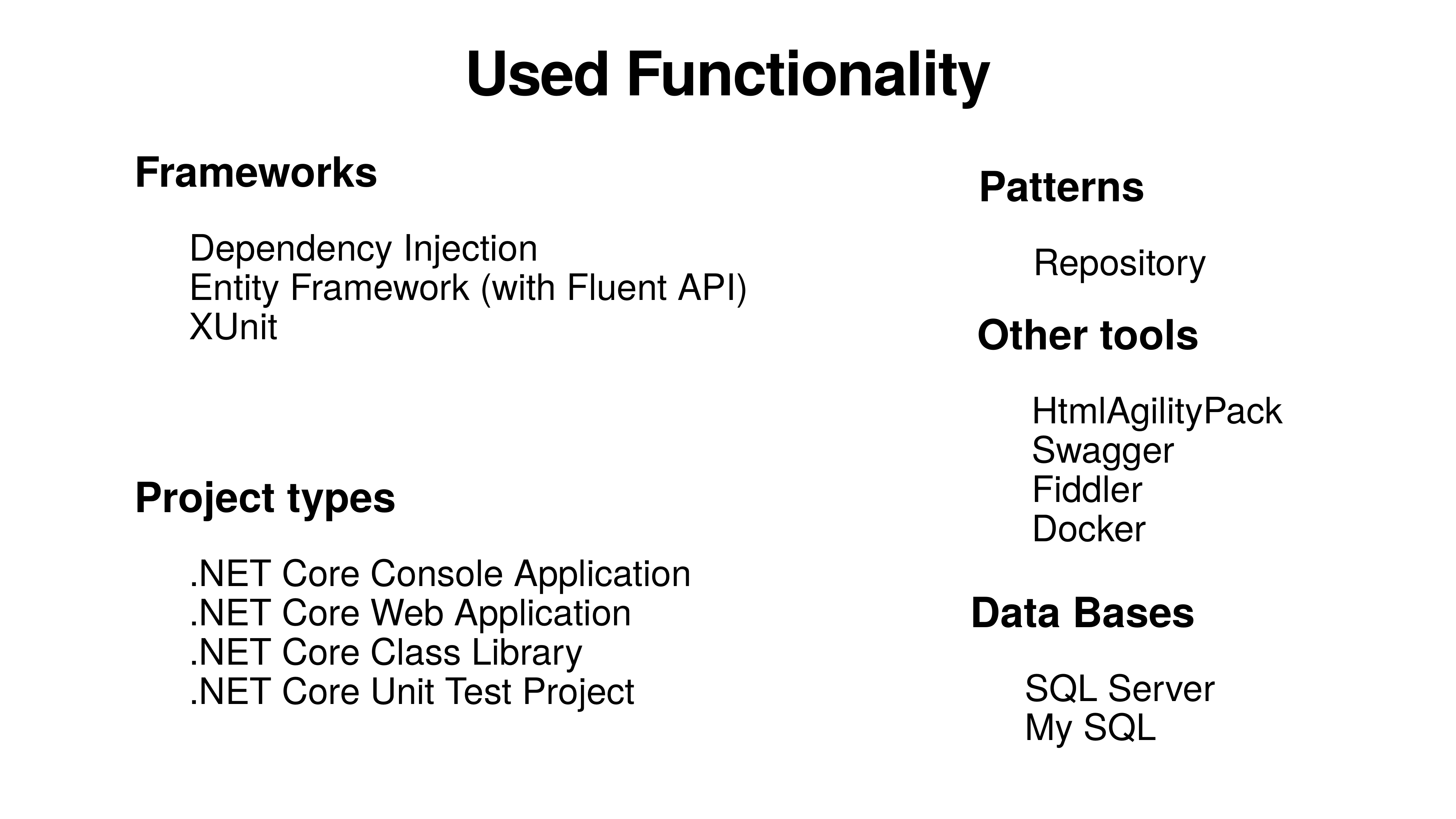

Used Functionality
Frameworks
	Dependency Injection
	Entity Framework (with Fluent API)
	XUnit

Project types
	.NET Core Console Application
	.NET Core Web Application
	.NET Core Class Library
	.NET Core Unit Test Project
Patterns
 	Repository
Other tools
	HtmlAgilityPack
	Swagger
	Fiddler
	Docker
Data Bases
	SQL Server
	My SQL